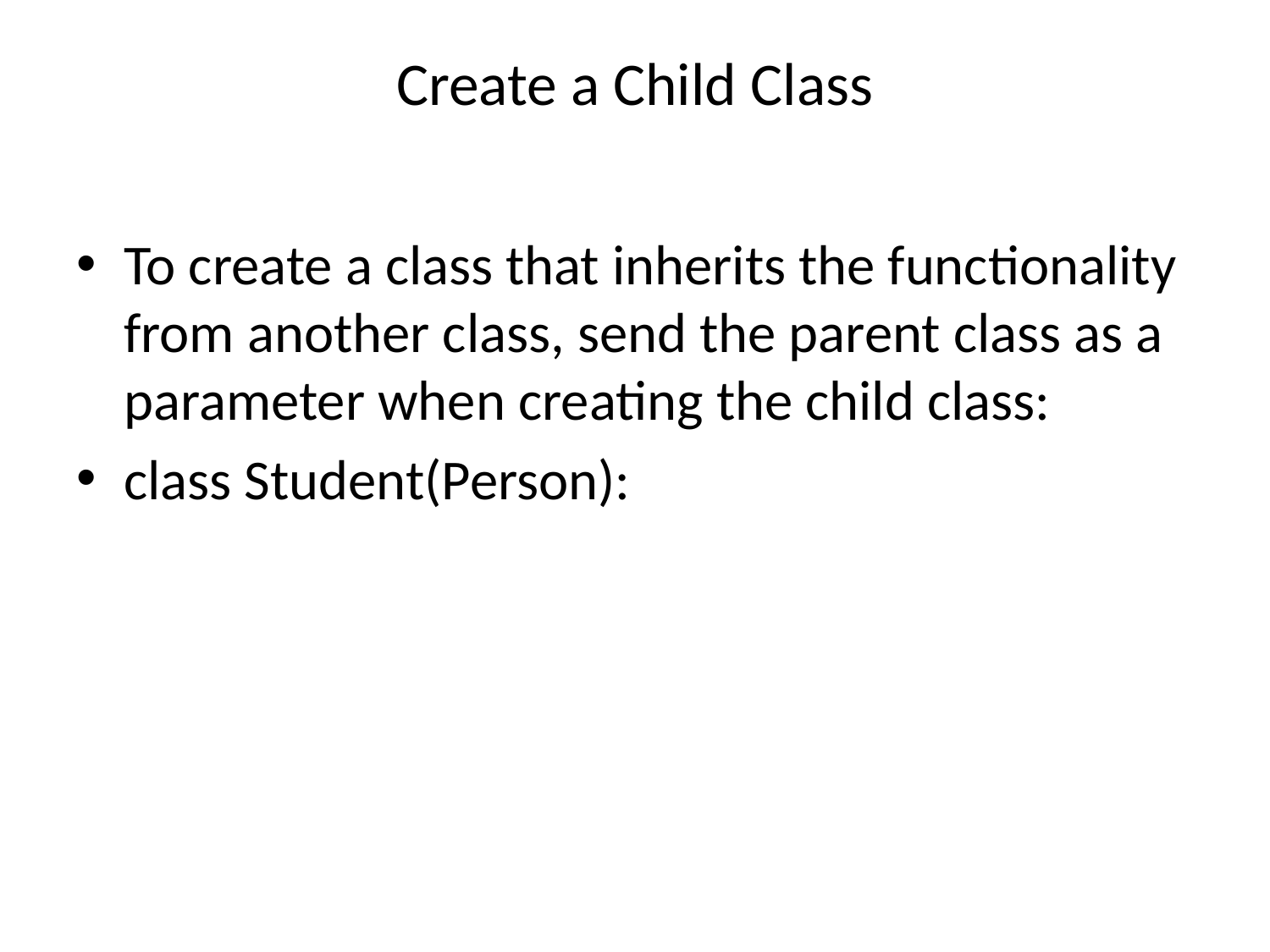

# Create a Child Class
To create a class that inherits the functionality from another class, send the parent class as a parameter when creating the child class:
class Student(Person):